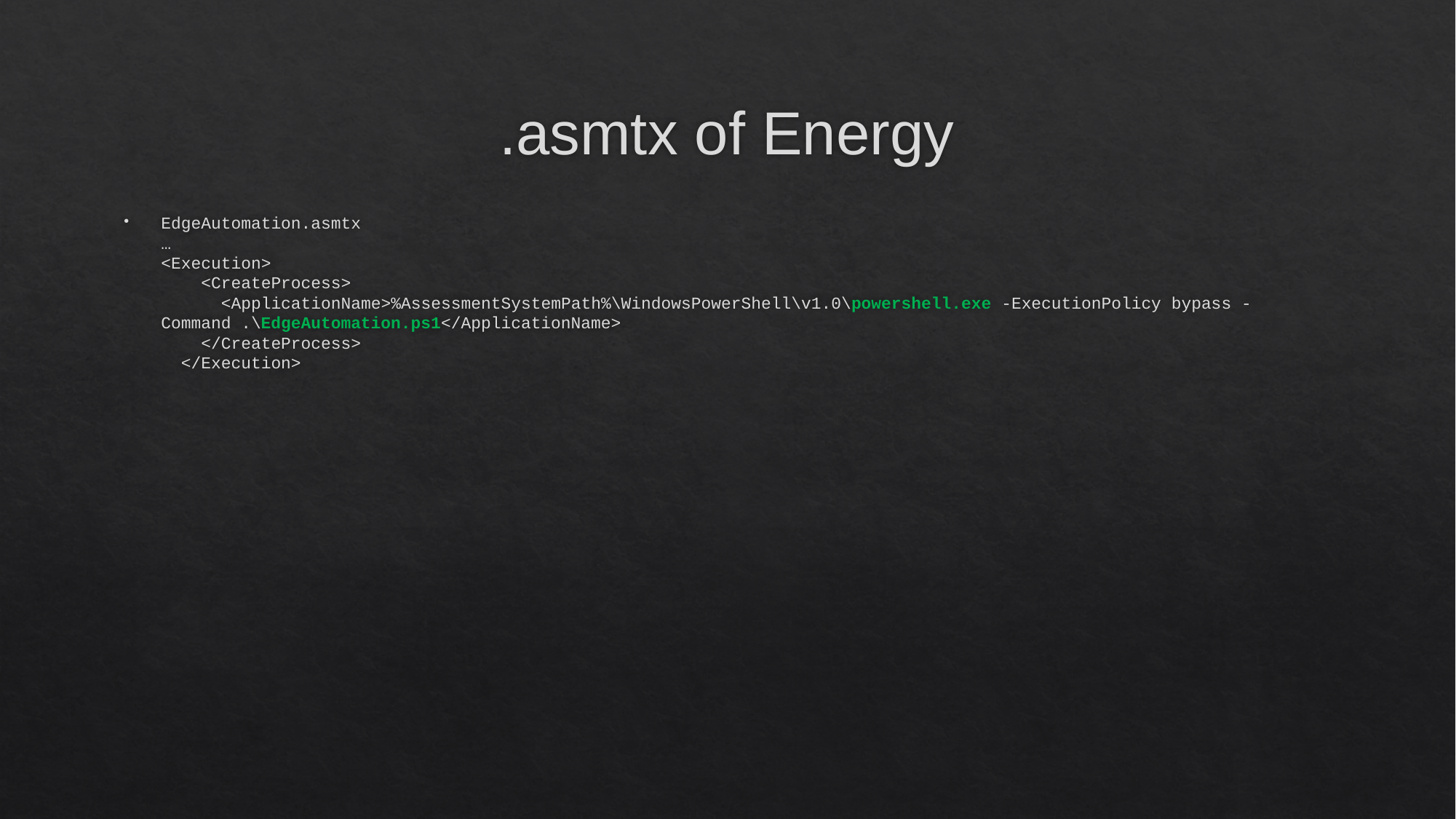

# .asmtx of Energy
EdgeAutomation.asmtx
…
<Execution>
    <CreateProcess>
      <ApplicationName>%AssessmentSystemPath%\WindowsPowerShell\v1.0\powershell.exe -ExecutionPolicy bypass -Command .\EdgeAutomation.ps1</ApplicationName>
    </CreateProcess>
  </Execution>